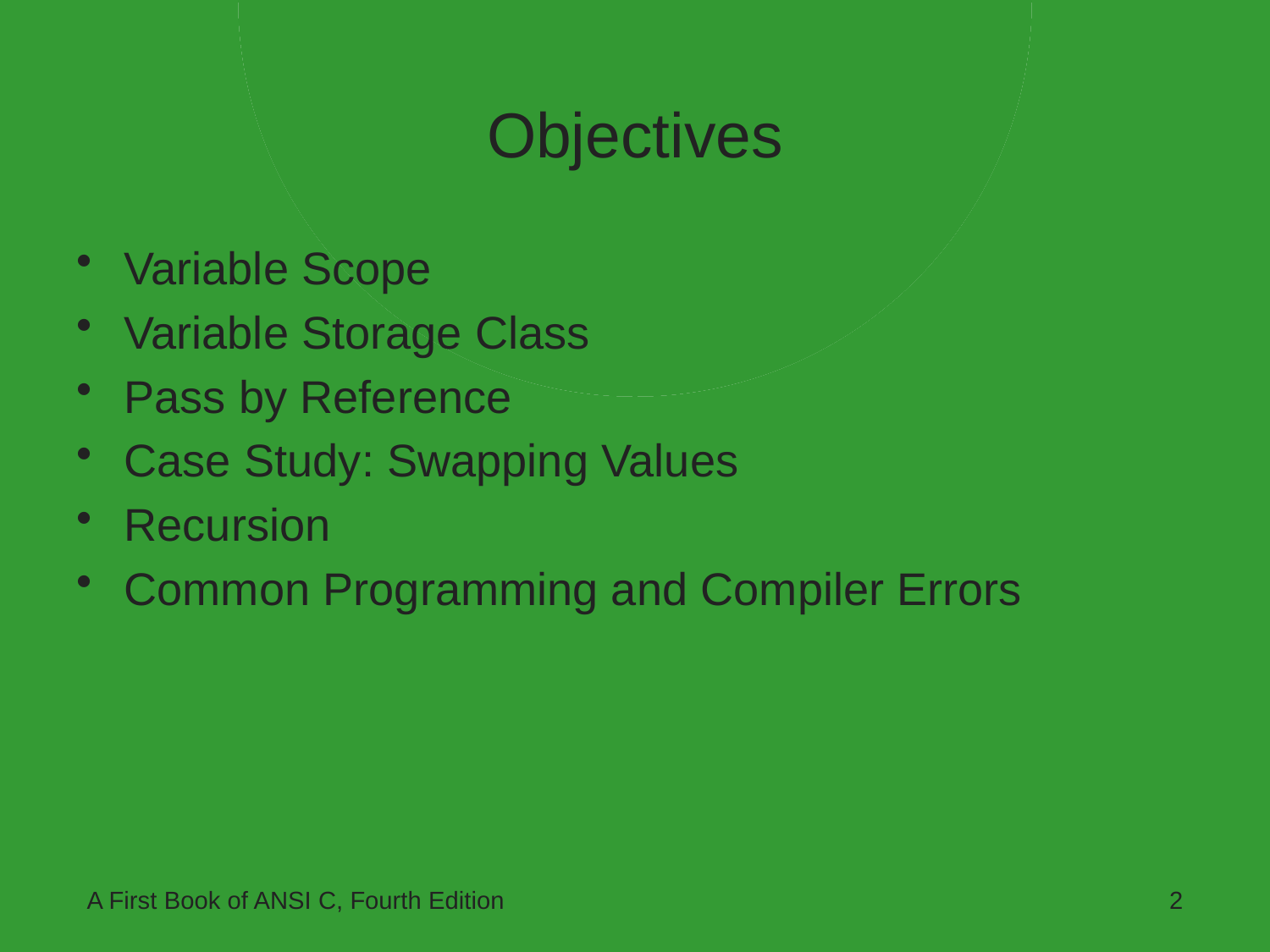

# Objectives
Variable Scope
Variable Storage Class
Pass by Reference
Case Study: Swapping Values
Recursion
Common Programming and Compiler Errors
A First Book of ANSI C, Fourth Edition
2